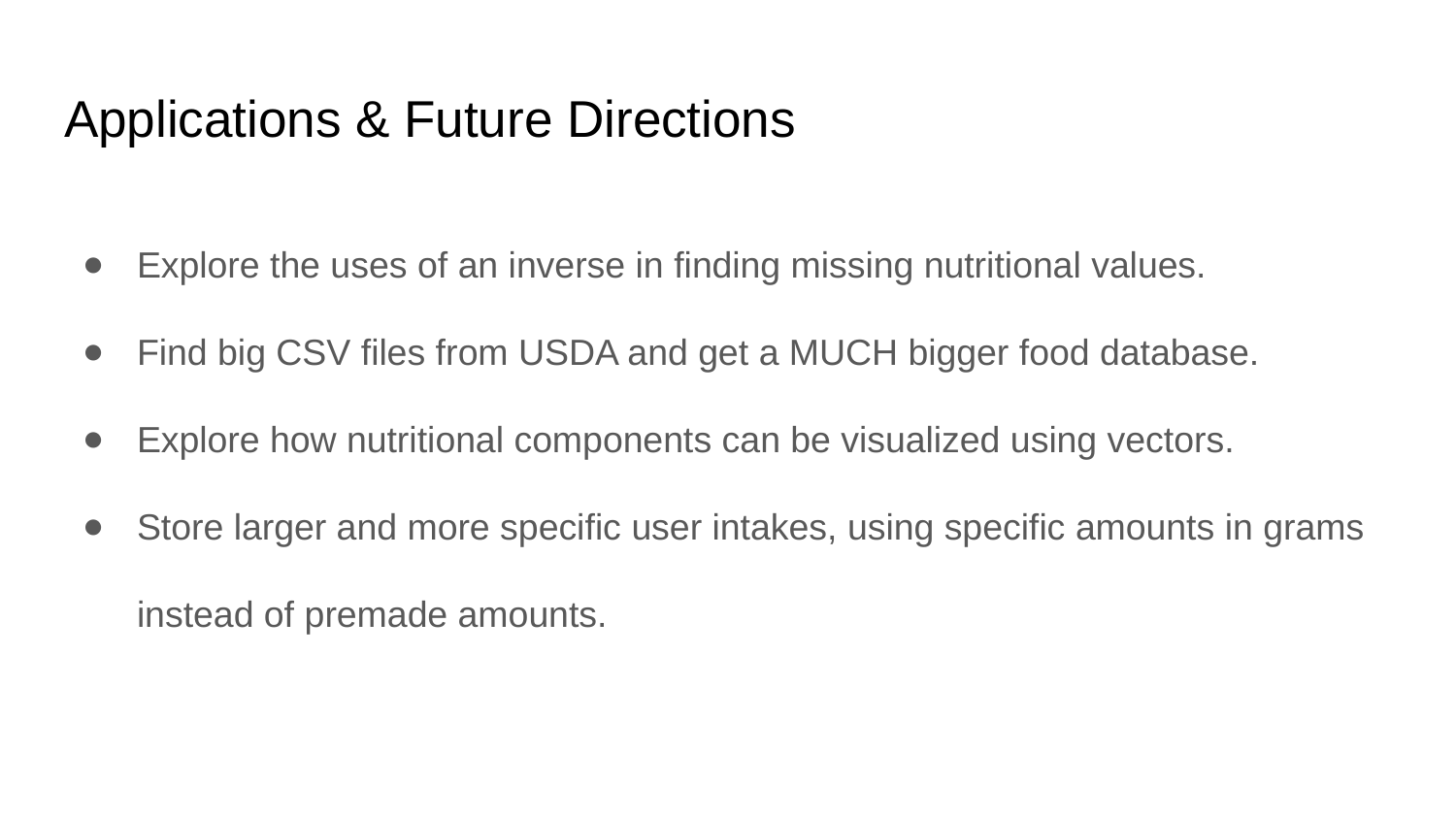

# Applications & Future Directions
Explore the uses of an inverse in finding missing nutritional values.
Find big CSV files from USDA and get a MUCH bigger food database.
Explore how nutritional components can be visualized using vectors.
Store larger and more specific user intakes, using specific amounts in grams instead of premade amounts.